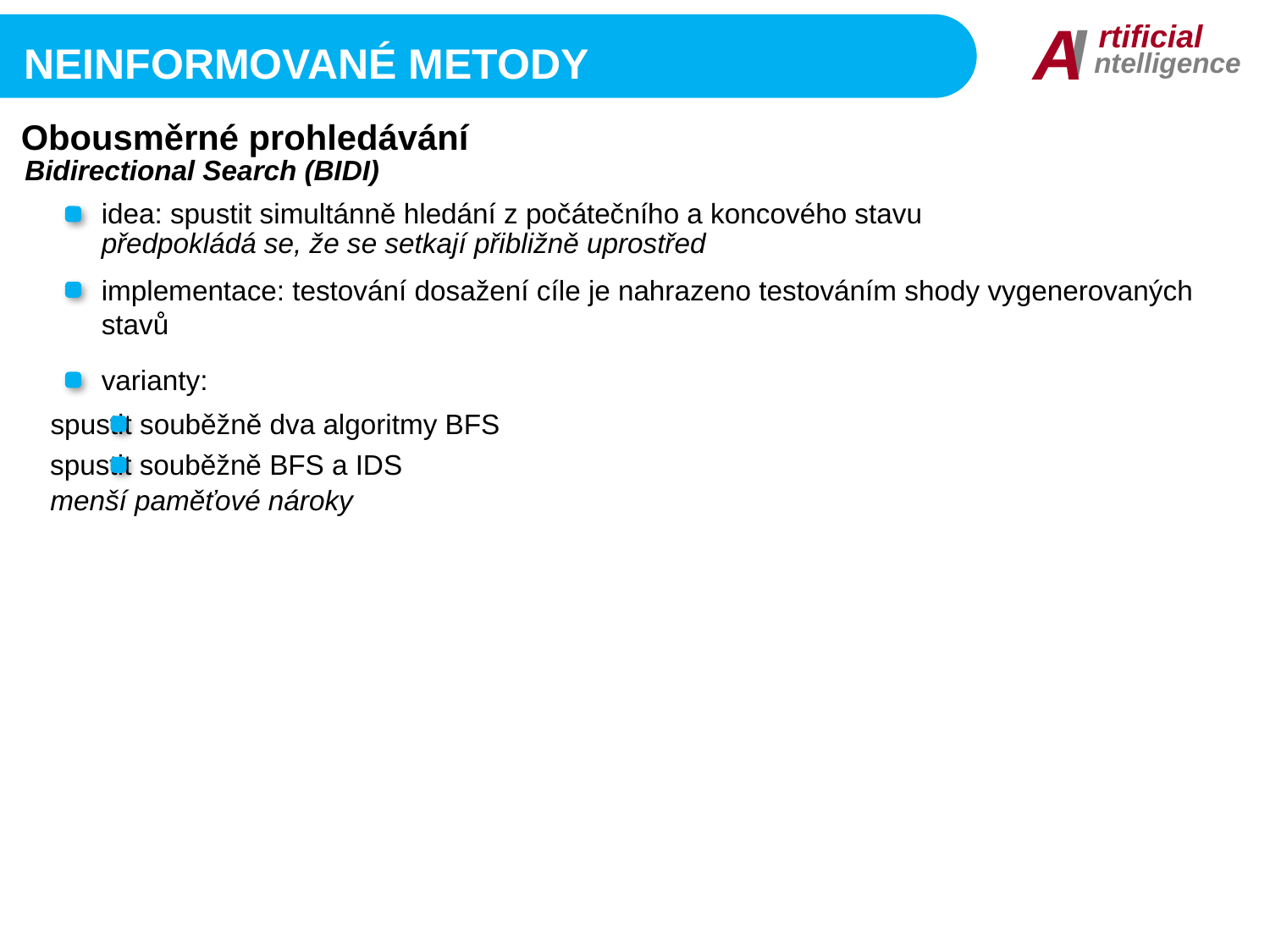

I
A
rtificial
ntelligence

Neinformované metody
Obousměrné prohledávání
Bidirectional Search (BIDI)
idea: spustit simultánně hledání z počátečního a koncového stavu

předpokládá se, že se setkají přibližně uprostřed
implementace: testování dosažení cíle je nahrazeno testováním shody vygenerovaných stavů

varianty:

spustit souběžně dva algoritmy BFS

spustit souběžně BFS a IDS

menší paměťové nároky